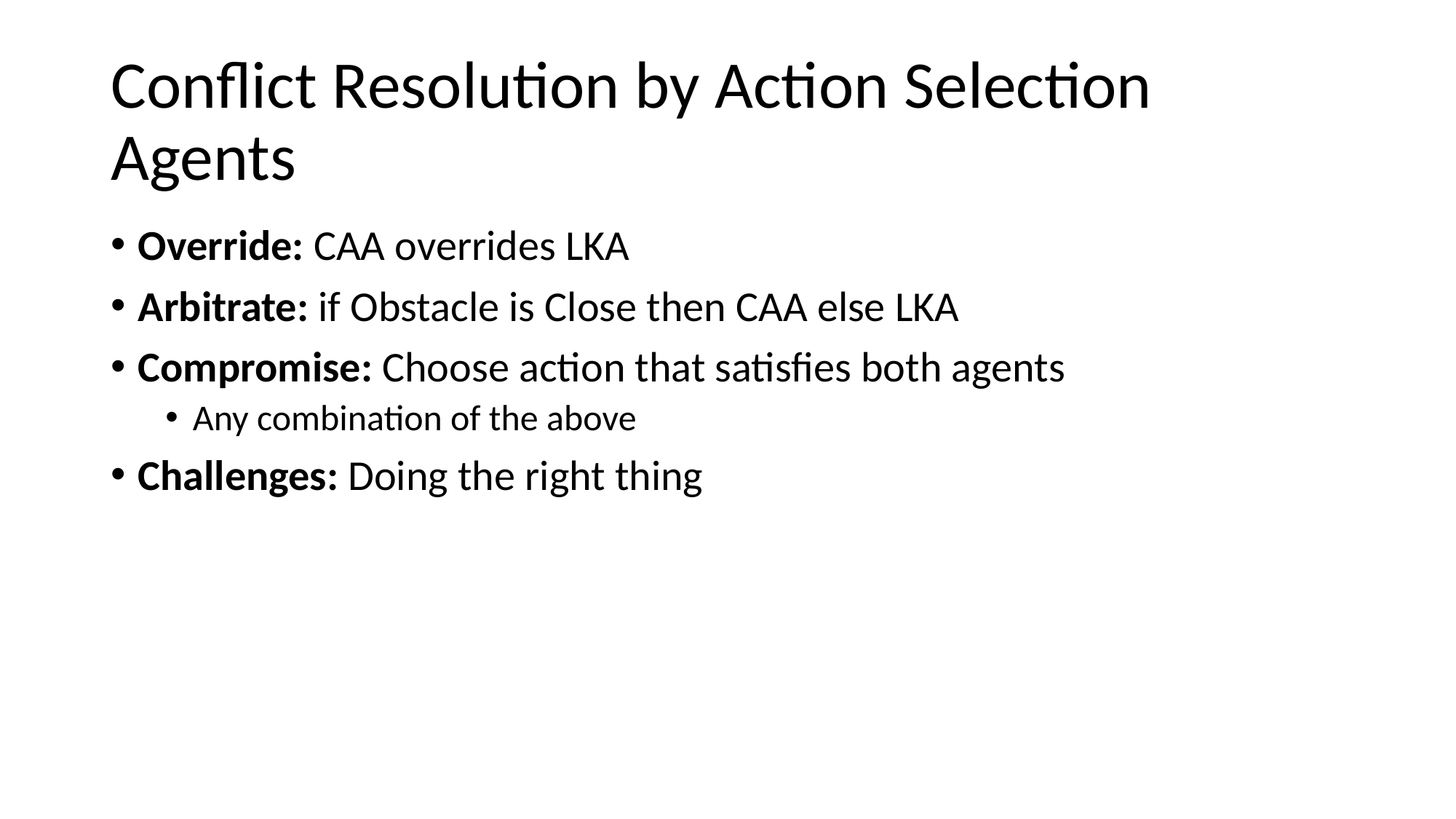

# Conflict Resolution by Action Selection Agents
Override: CAA overrides LKA
Arbitrate: if Obstacle is Close then CAA else LKA
Compromise: Choose action that satisfies both agents
Any combination of the above
Challenges: Doing the right thing